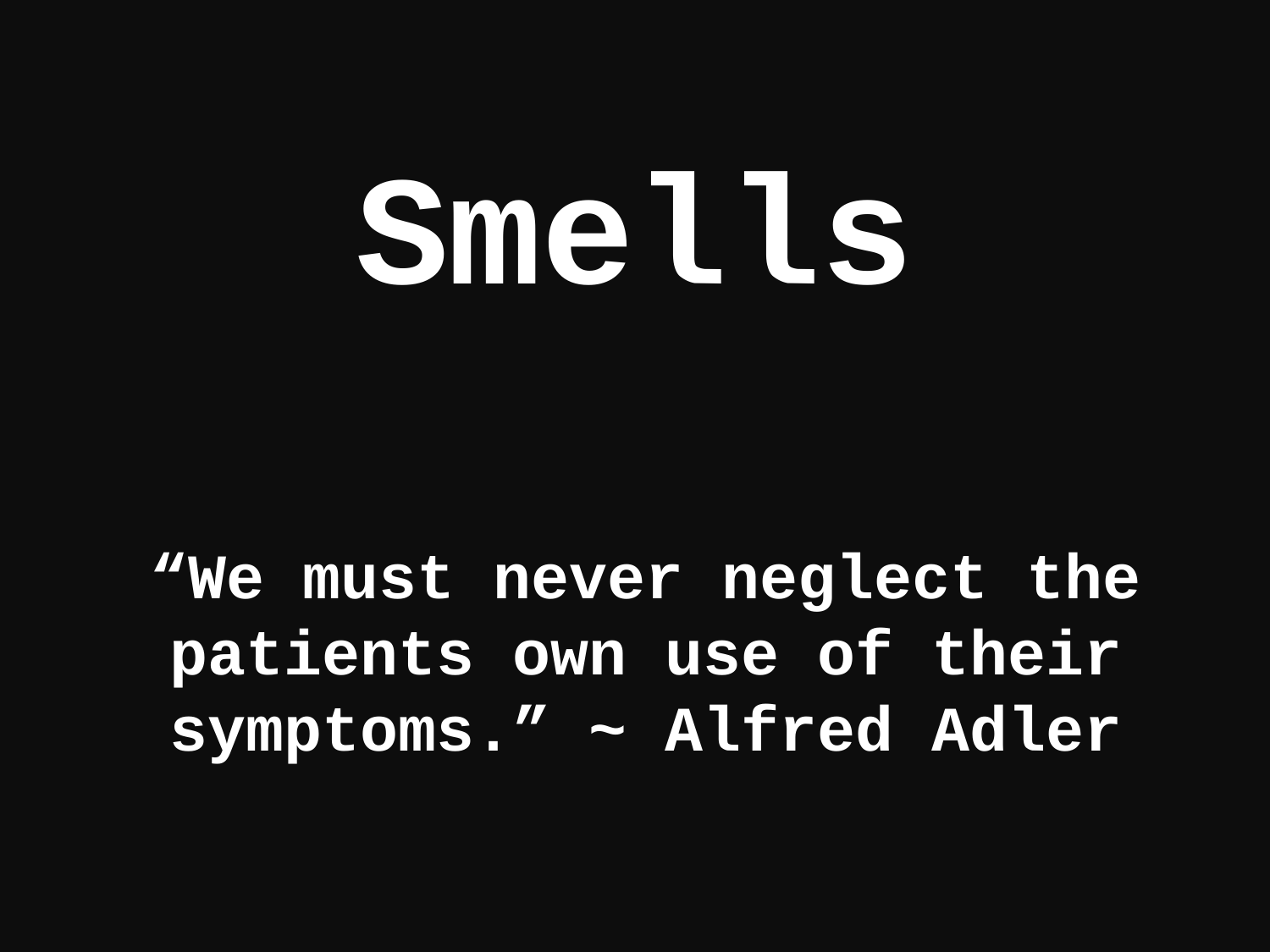

# Smells
“We must never neglect the patients own use of their symptoms.” ~ Alfred Adler